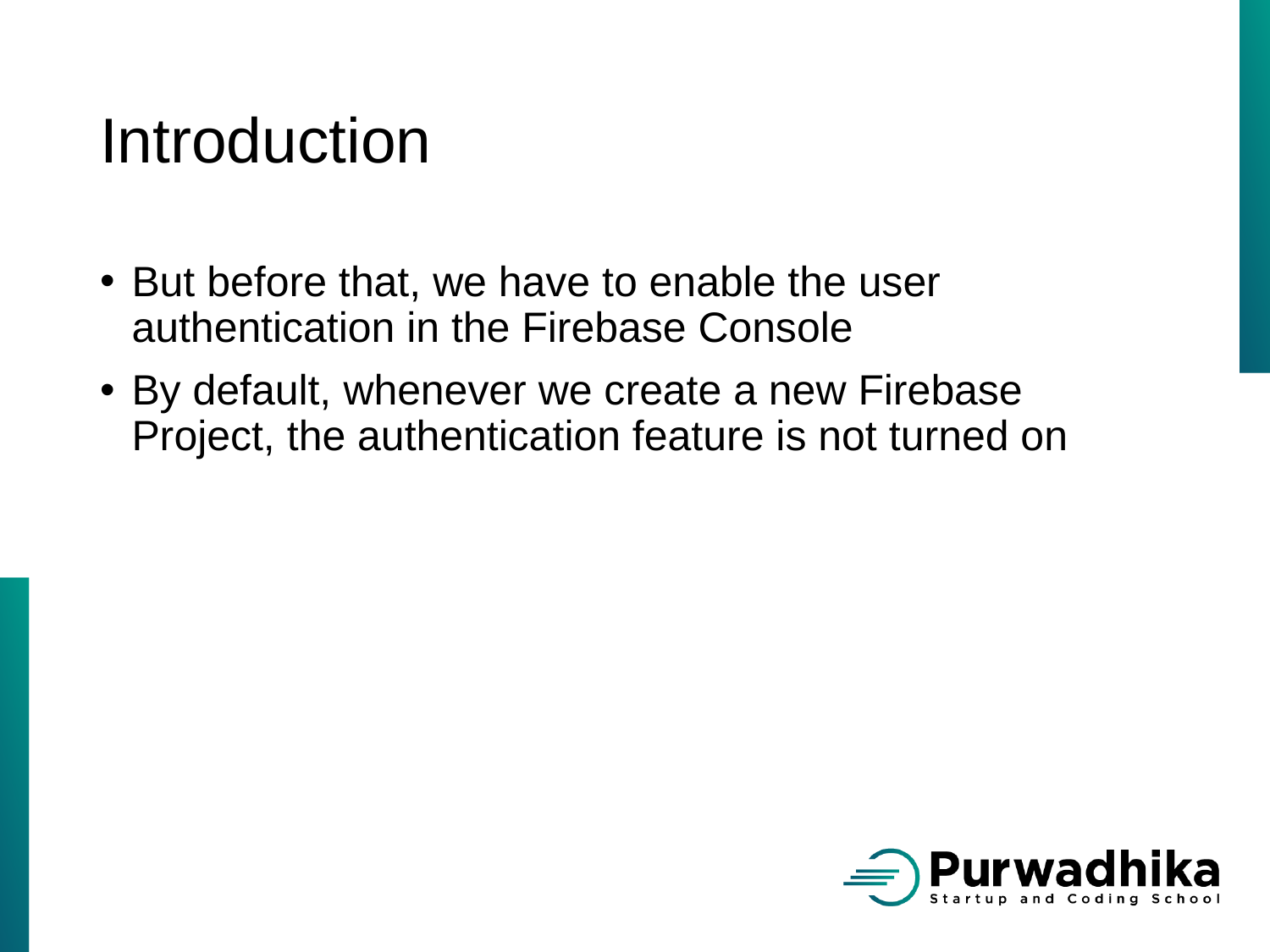

# Introduction
But before that, we have to enable the user authentication in the Firebase Console
By default, whenever we create a new Firebase Project, the authentication feature is not turned on